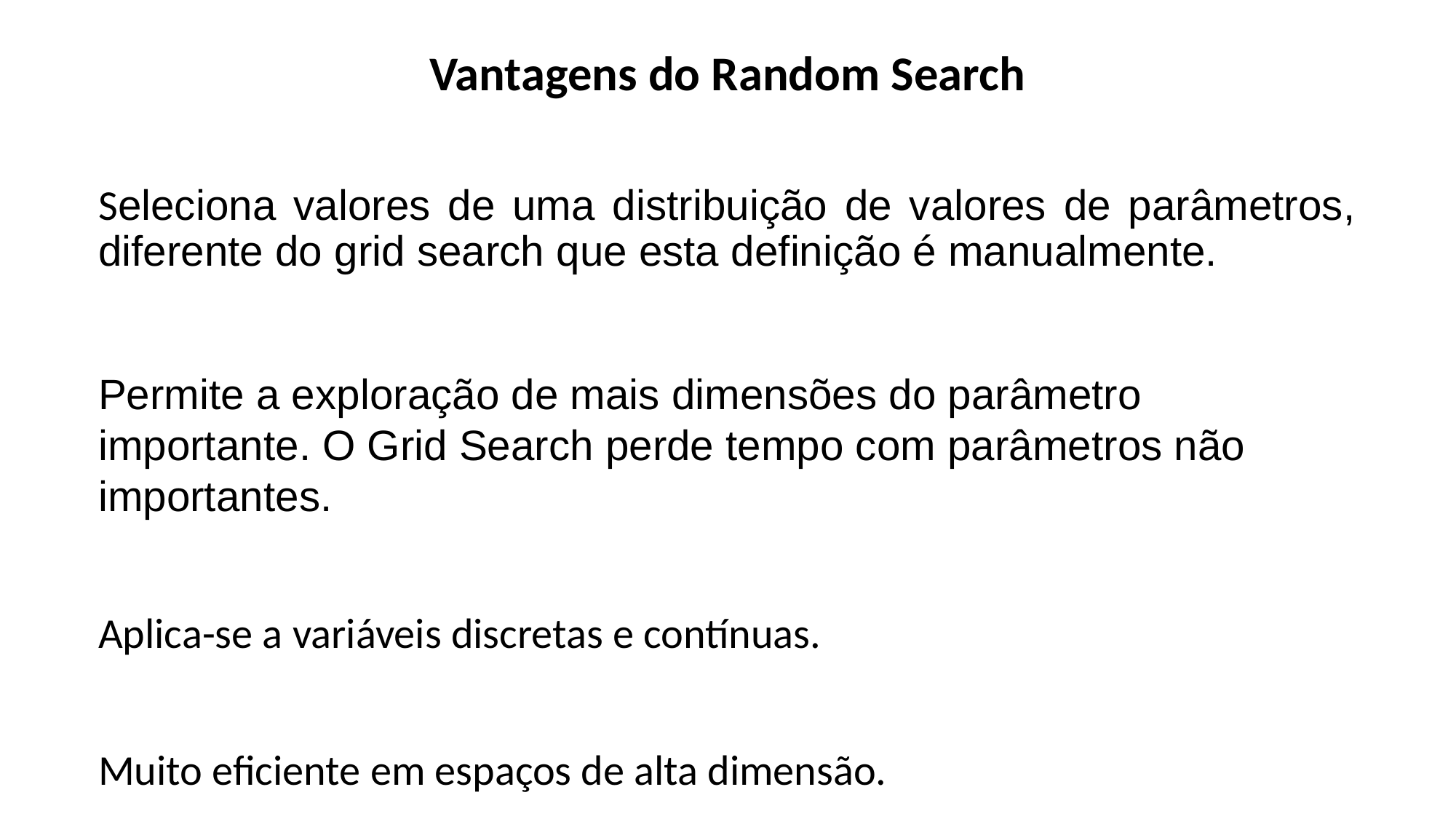

Vantagens do Random Search
Seleciona valores de uma distribuição de valores de parâmetros, diferente do grid search que esta definição é manualmente.

Permite a exploração de mais dimensões do parâmetro importante. O Grid Search perde tempo com parâmetros não importantes.

Aplica-se a variáveis discretas e contínuas.

Muito eficiente em espaços de alta dimensão.